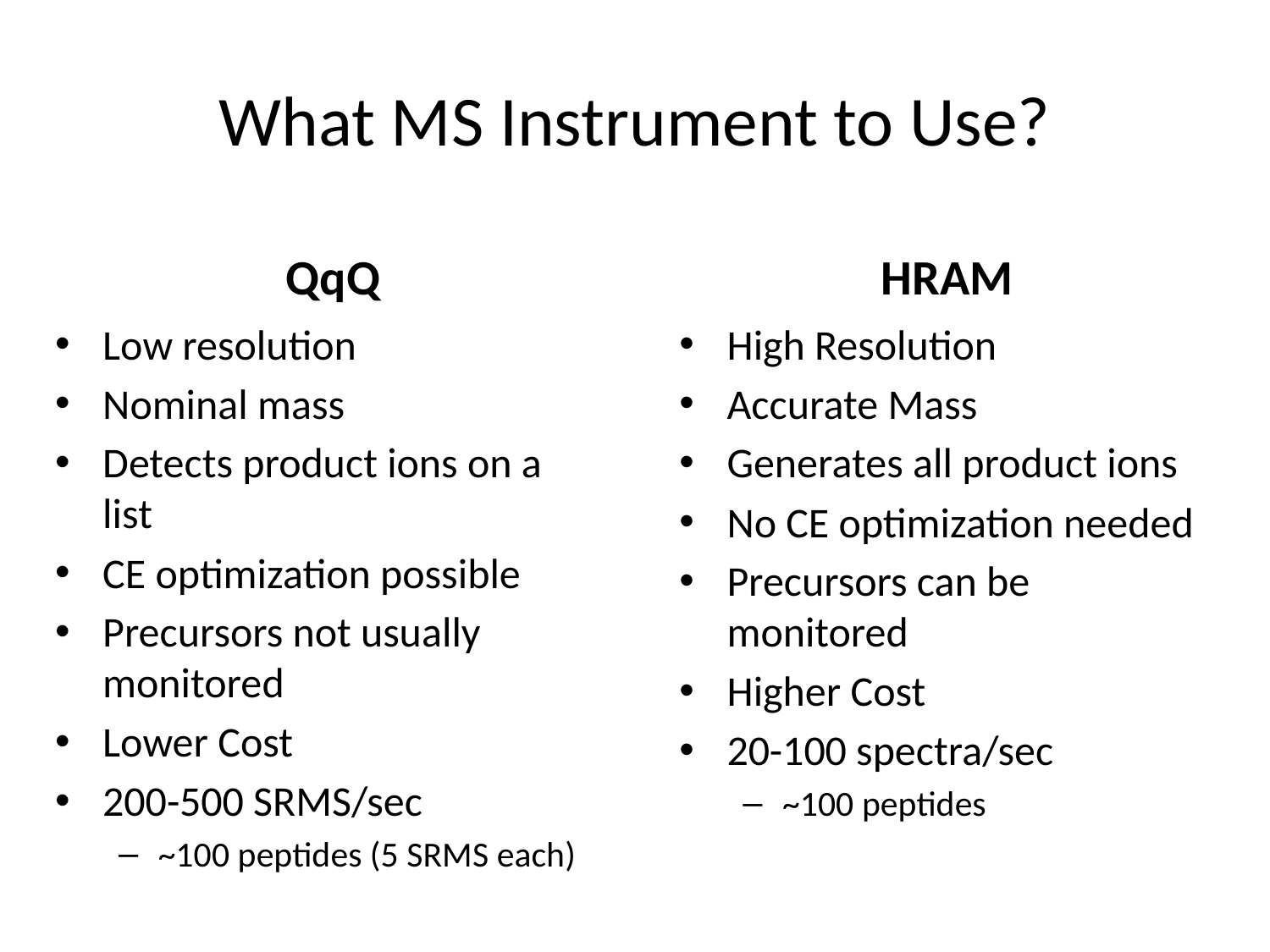

# What MS Instrument to Use?
QqQ
HRAM
Low resolution
Nominal mass
Detects product ions on a list
CE optimization possible
Precursors not usually monitored
Lower Cost
200-500 SRMS/sec
~100 peptides (5 SRMS each)
High Resolution
Accurate Mass
Generates all product ions
No CE optimization needed
Precursors can be monitored
Higher Cost
20-100 spectra/sec
~100 peptides